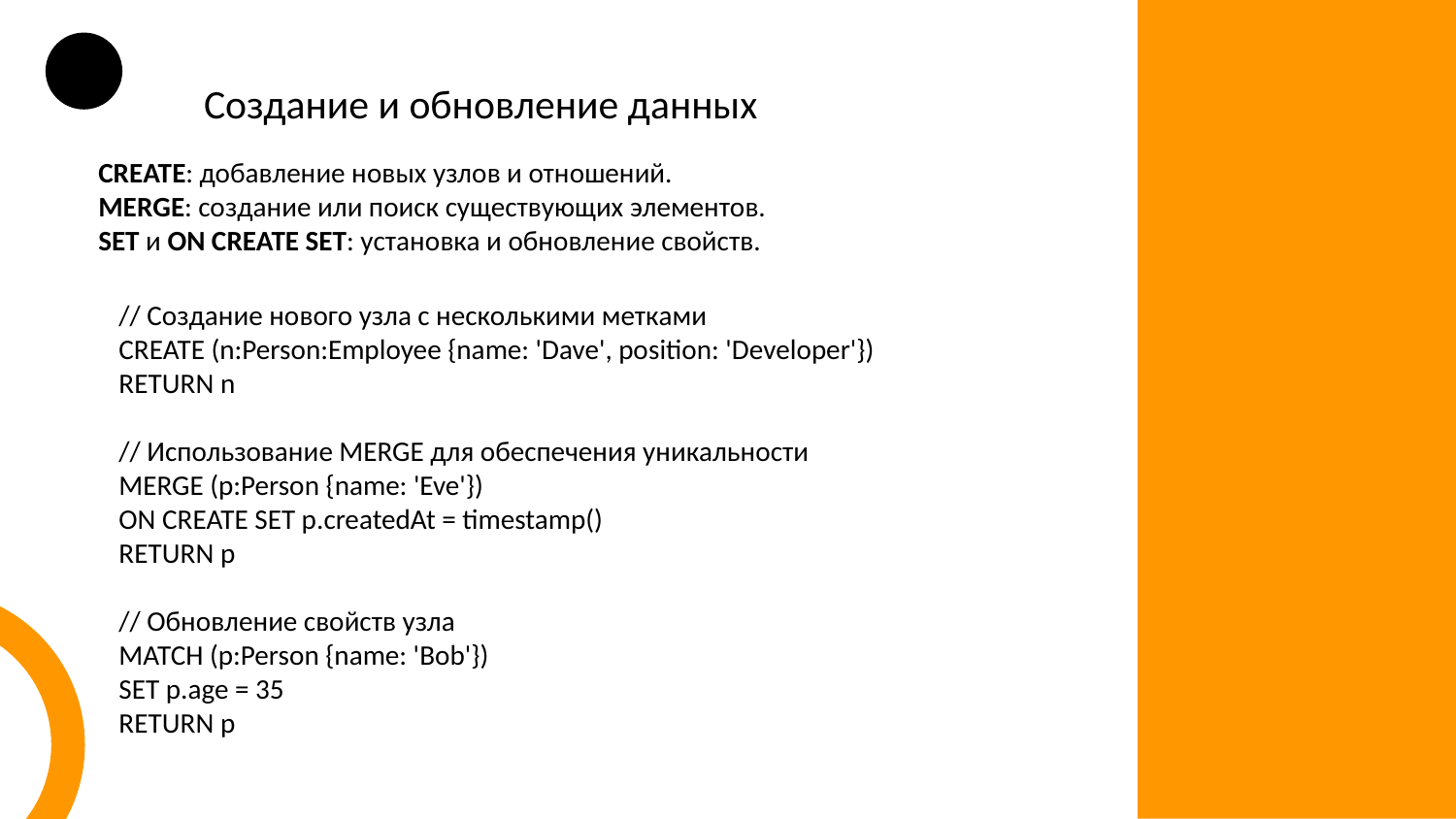

Создание и обновление данных
CREATE: добавление новых узлов и отношений.
MERGE: создание или поиск существующих элементов.
SET и ON CREATE SET: установка и обновление свойств.
// Создание нового узла с несколькими метками
CREATE (n:Person:Employee {name: 'Dave', position: 'Developer'})
RETURN n

// Использование MERGE для обеспечения уникальности
MERGE (p:Person {name: 'Eve'})
ON CREATE SET p.createdAt = timestamp()
RETURN p

// Обновление свойств узла
MATCH (p:Person {name: 'Bob'})
SET p.age = 35
RETURN p